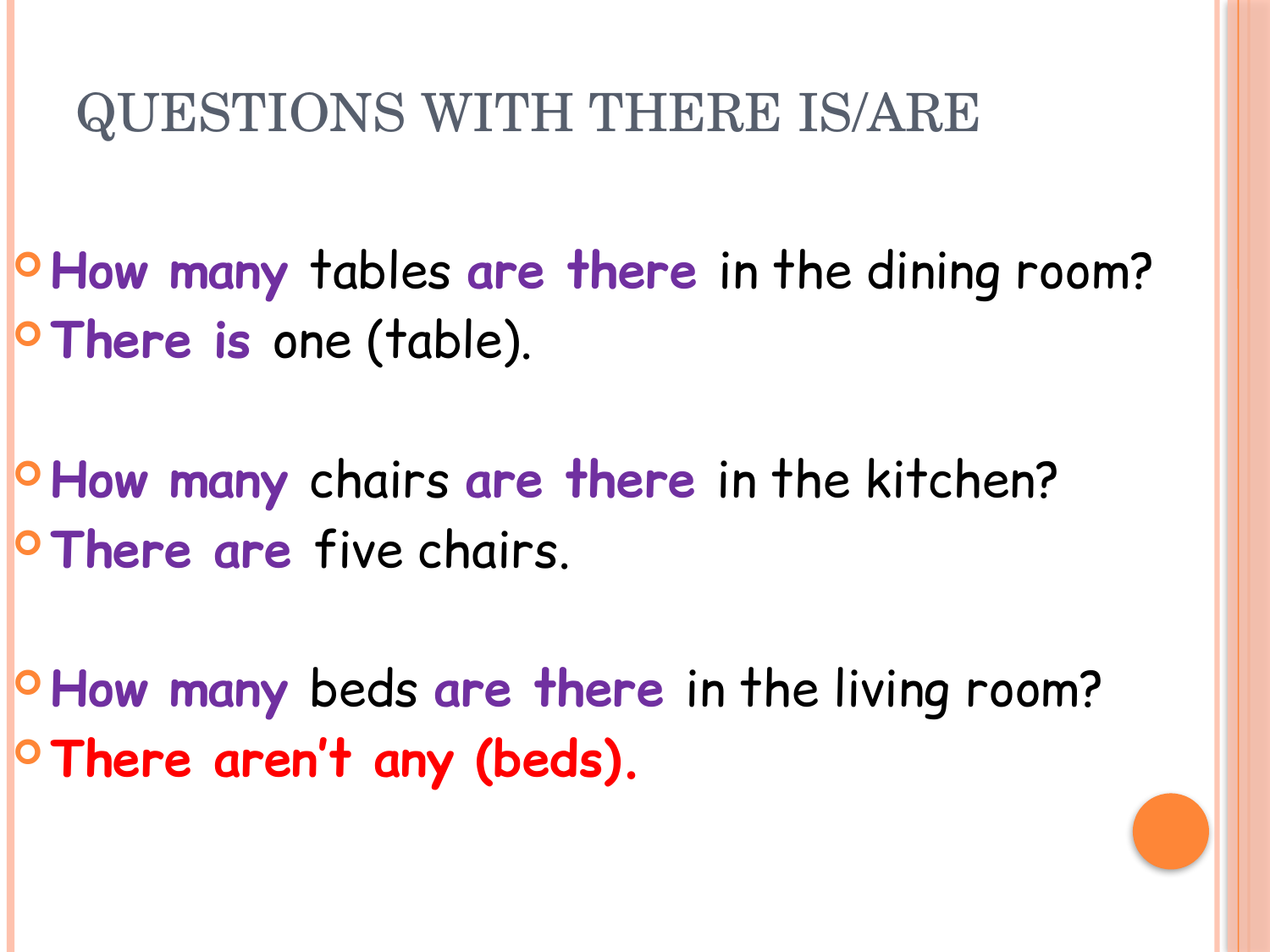

# Questions with there is/are
How many tables are there in the dining room?
There is one (table).

How many chairs are there in the kitchen?
There are five chairs.

How many beds are there in the living room?
There aren’t any (beds).